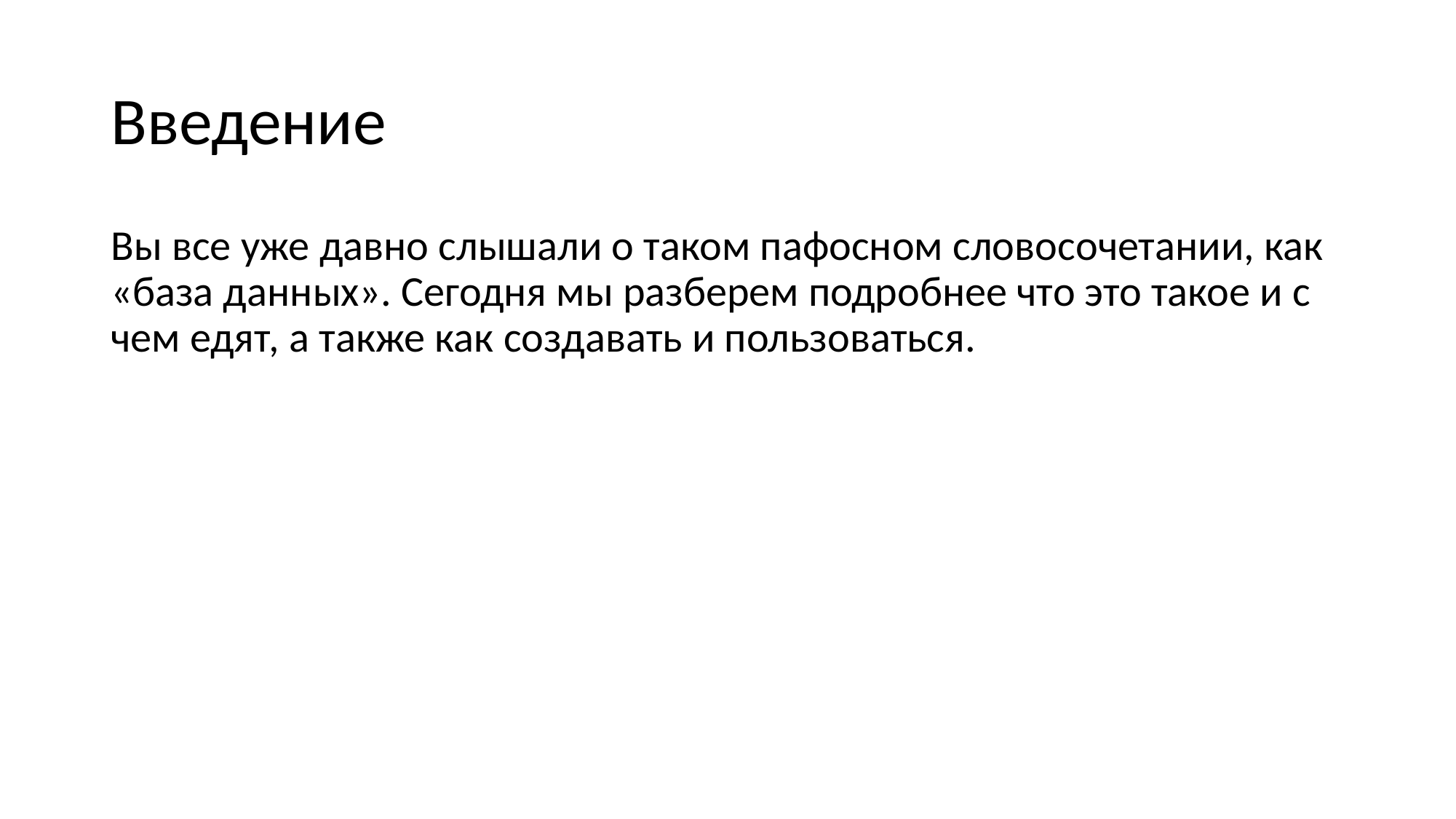

# Введение
Вы все уже давно слышали о таком пафосном словосочетании, как «база данных». Сегодня мы разберем подробнее что это такое и с чем едят, а также как создавать и пользоваться.